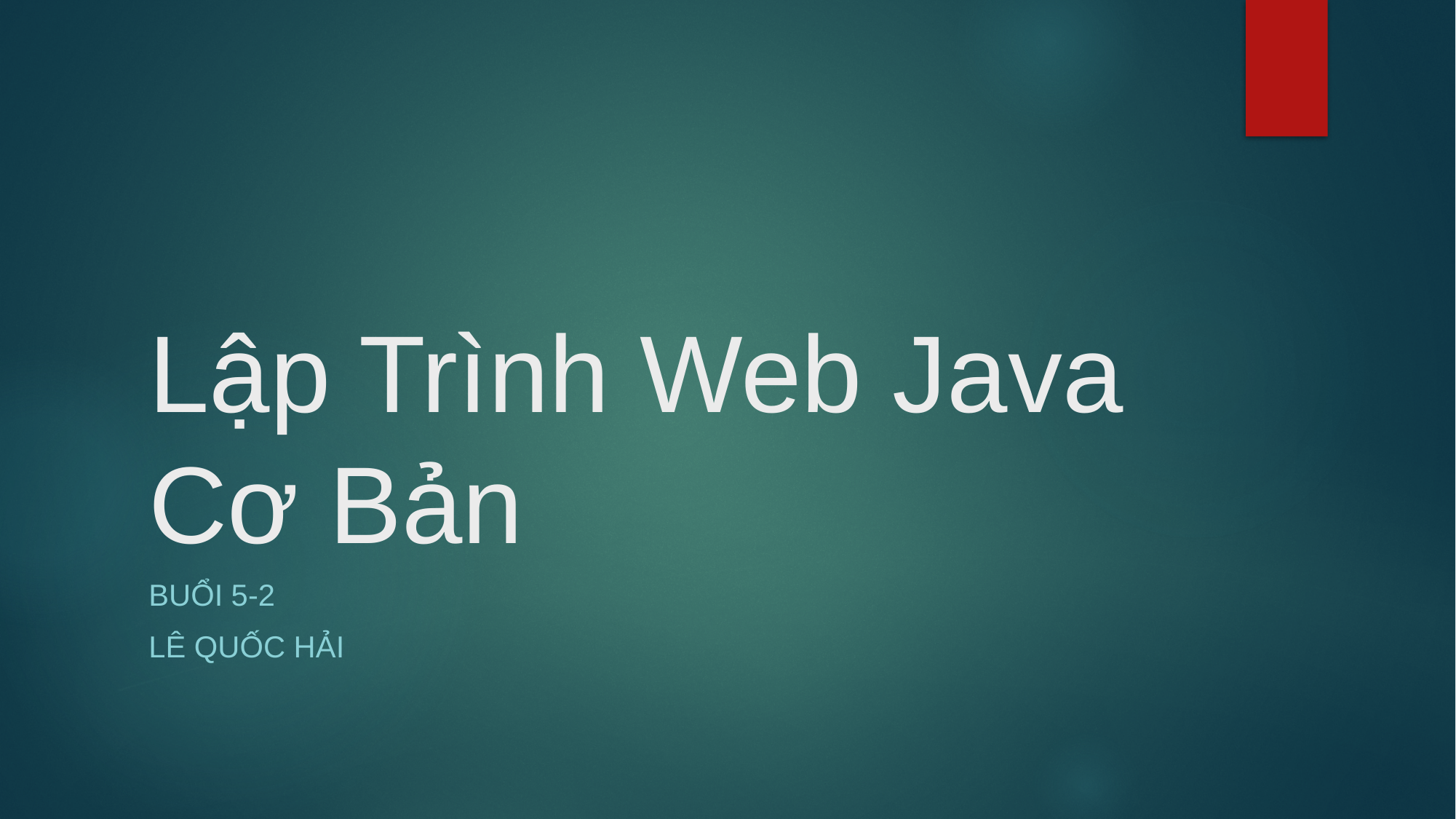

# Lập Trình Web Java Cơ Bản
Buổi 5-2
Lê quốc hải